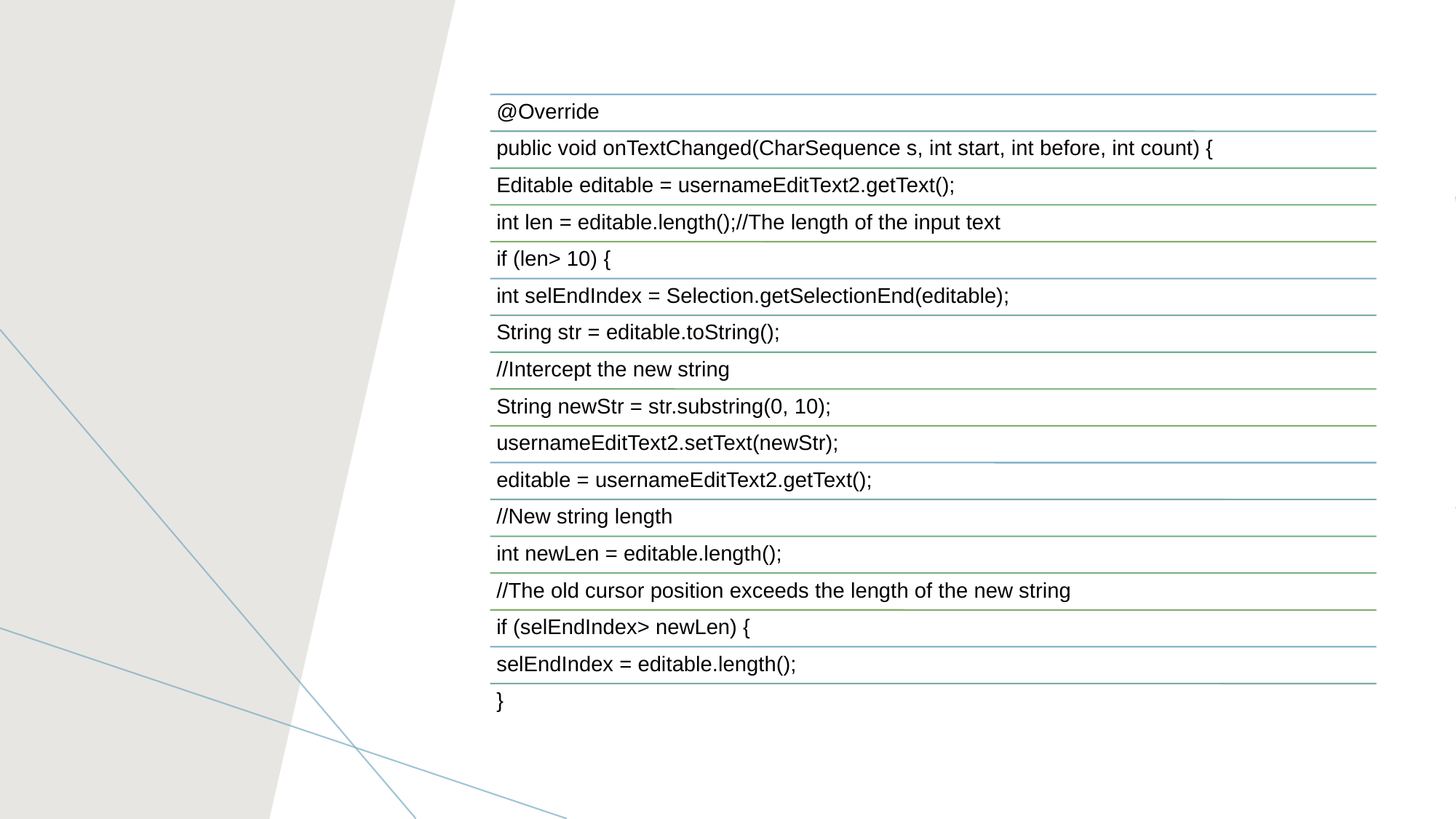

#
@Override
public void onTextChanged(CharSequence s, int start, int before, int count) {
Editable editable = usernameEditText2.getText();
int len ​​= editable.length();//The length of the input text
if (len> 10) {
int selEndIndex = Selection.getSelectionEnd(editable);
String str = editable.toString();
//Intercept the new string
String newStr = str.substring(0, 10);
usernameEditText2.setText(newStr);
editable = usernameEditText2.getText();
//New string length
int newLen = editable.length();
//The old cursor position exceeds the length of the new string
if (selEndIndex> newLen) {
selEndIndex = editable.length();
}